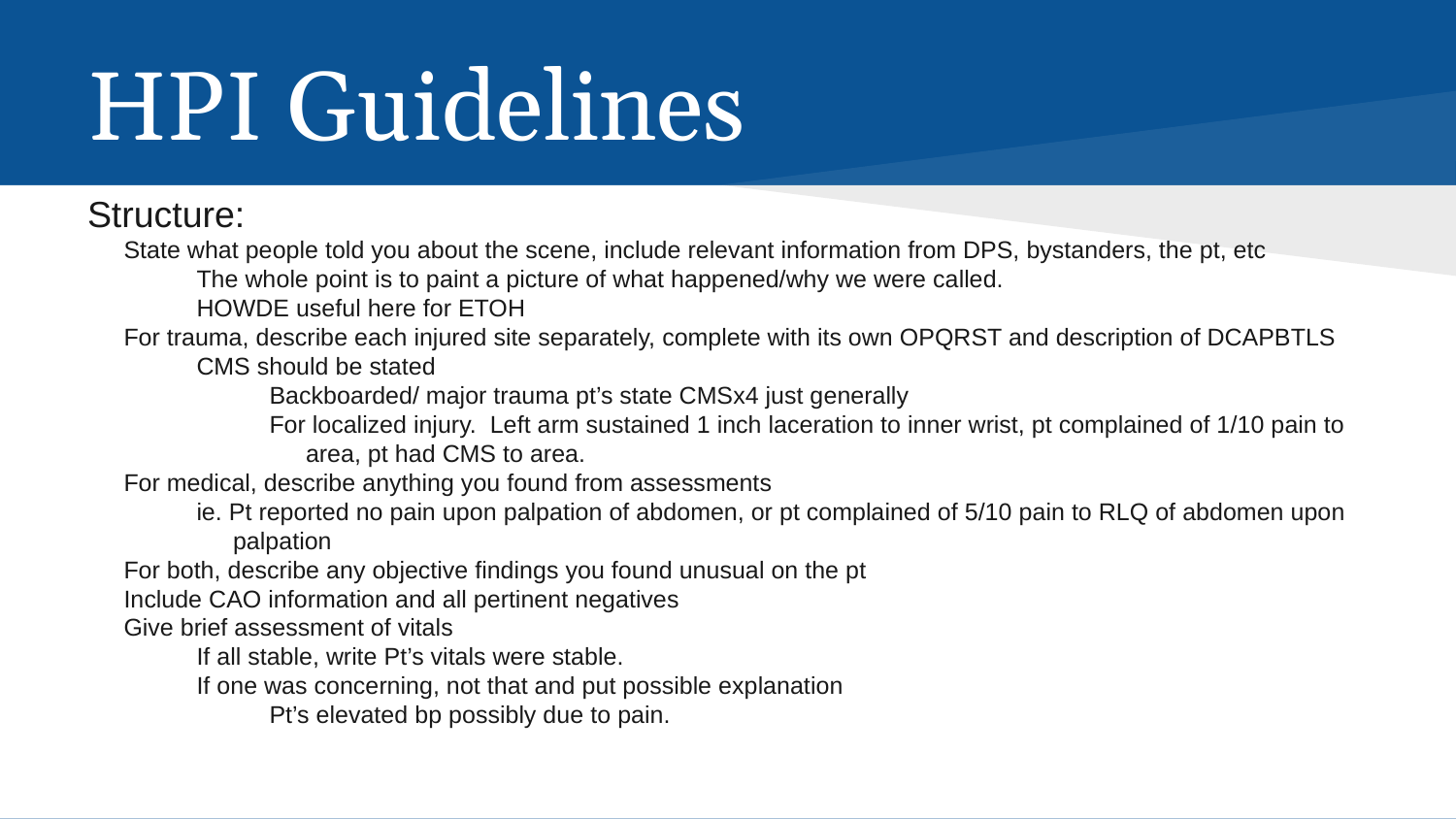

# HPI Guidelines
Structure:
State what people told you about the scene, include relevant information from DPS, bystanders, the pt, etc
The whole point is to paint a picture of what happened/why we were called.
HOWDE useful here for ETOH
For trauma, describe each injured site separately, complete with its own OPQRST and description of DCAPBTLS
CMS should be stated
Backboarded/ major trauma pt’s state CMSx4 just generally
For localized injury.  Left arm sustained 1 inch laceration to inner wrist, pt complained of 1/10 pain to area, pt had CMS to area.
For medical, describe anything you found from assessments
ie. Pt reported no pain upon palpation of abdomen, or pt complained of 5/10 pain to RLQ of abdomen upon palpation
For both, describe any objective findings you found unusual on the pt
Include CAO information and all pertinent negatives
Give brief assessment of vitals
If all stable, write Pt’s vitals were stable.
If one was concerning, not that and put possible explanation
Pt’s elevated bp possibly due to pain.